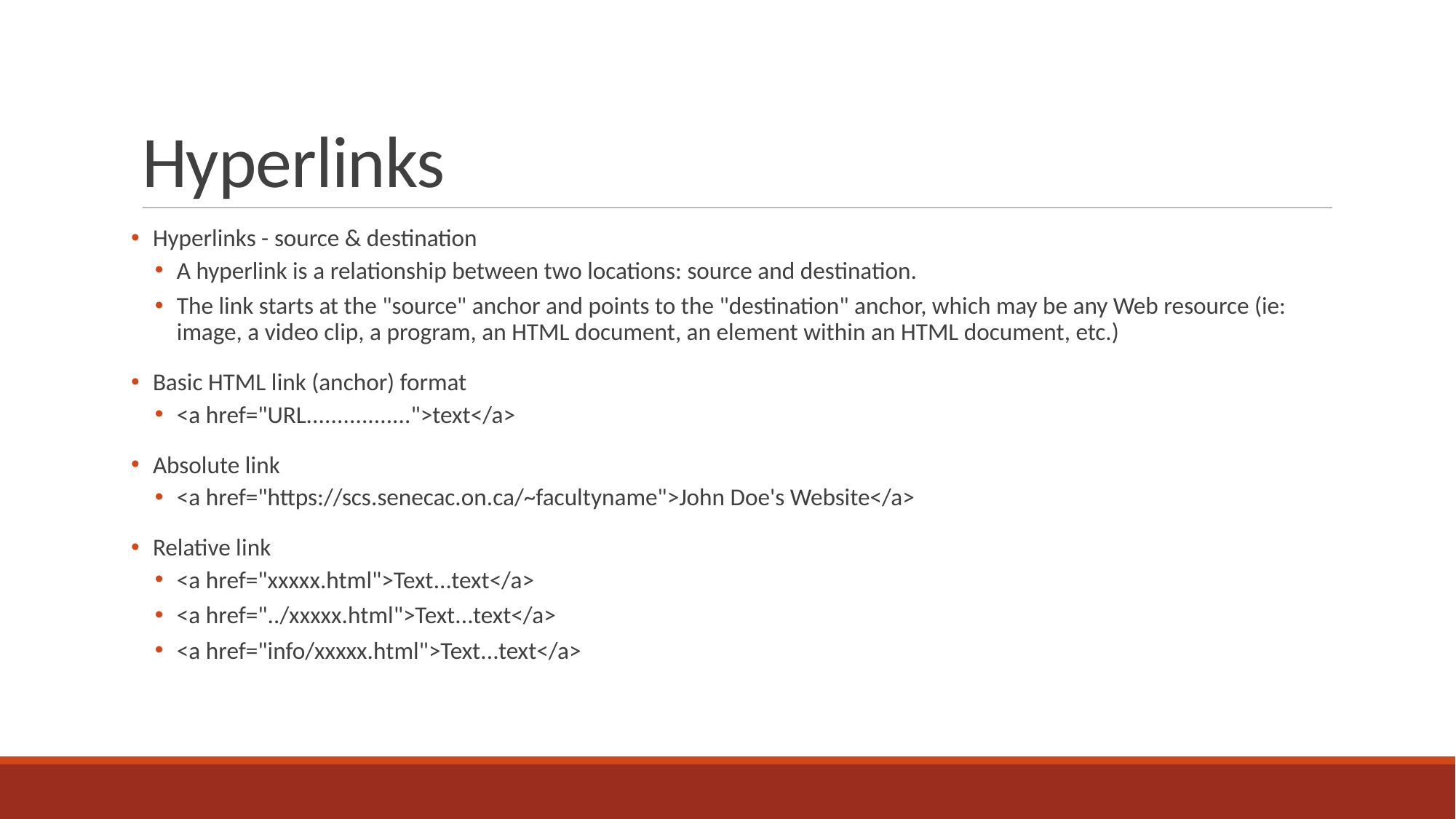

# Hyperlinks
  Hyperlinks - source & destination
A hyperlink is a relationship between two locations: source and destination.
The link starts at the "source" anchor and points to the "destination" anchor, which may be any Web resource (ie: image, a video clip, a program, an HTML document, an element within an HTML document, etc.)
  Basic HTML link (anchor) format
<a href="URL.................">text</a>
  Absolute link
<a href="https://scs.senecac.on.ca/~facultyname">John Doe's Website</a>
  Relative link
<a href="xxxxx.html">Text...text</a>
<a href="../xxxxx.html">Text...text</a>
<a href="info/xxxxx.html">Text...text</a>